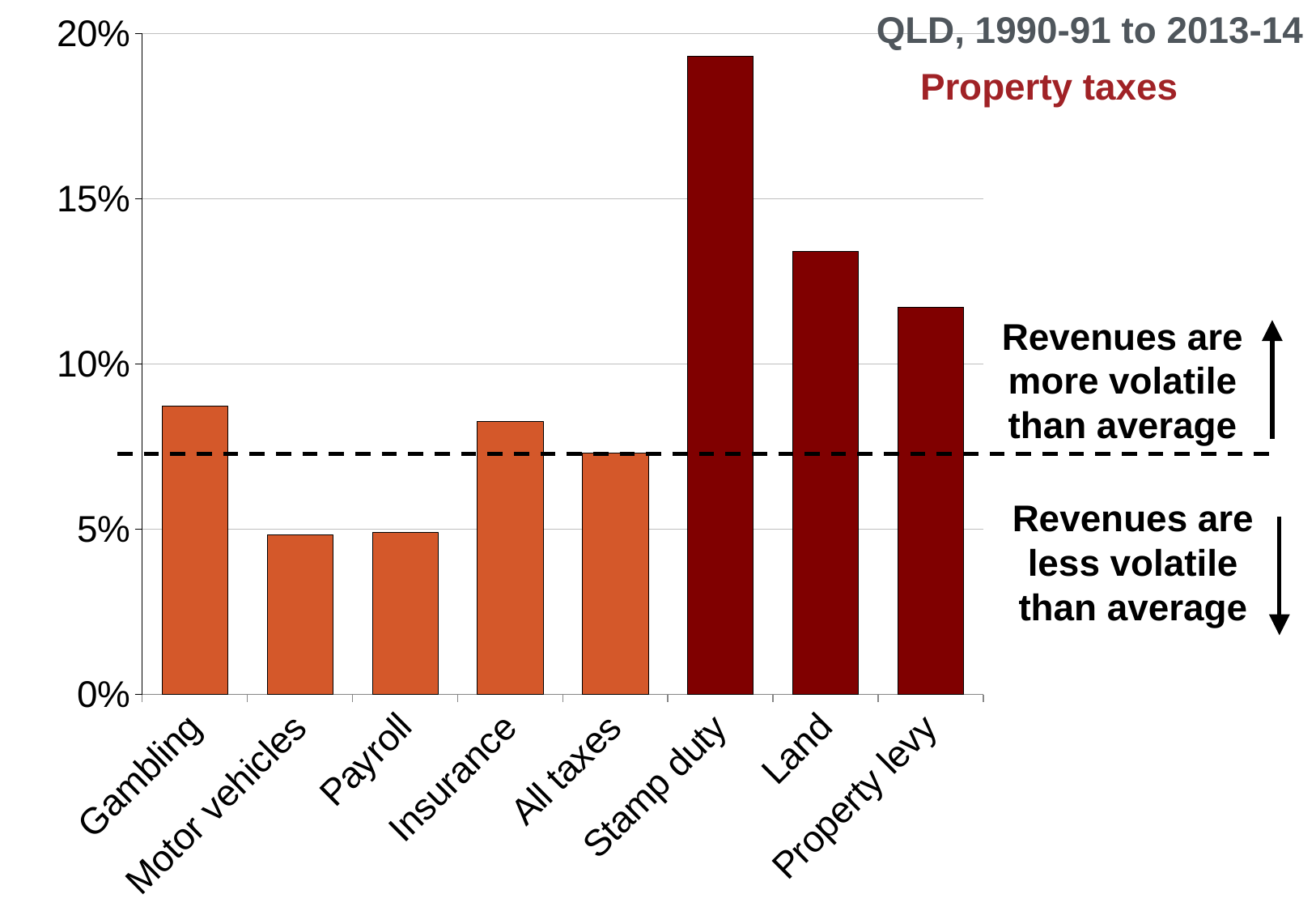

### Chart

| Category |  |
|---|---|
| Gambling | 0.08738764842851456 |
| Motor vehicles | 0.048336479914243384 |
| Payroll | 0.04898730336788864 |
| Insurance | 0.08270523821622457 |
| All taxes | 0.0731288598181224 |
| Stamp duty | 0.19319424334172222 |
| Land | 0.13412261542846904 |
| Property levy | 0.11720403186385665 |
QLD, 1990-91 to 2013-14
Property taxes
Revenues are more volatile than average
Revenues are less volatile than average